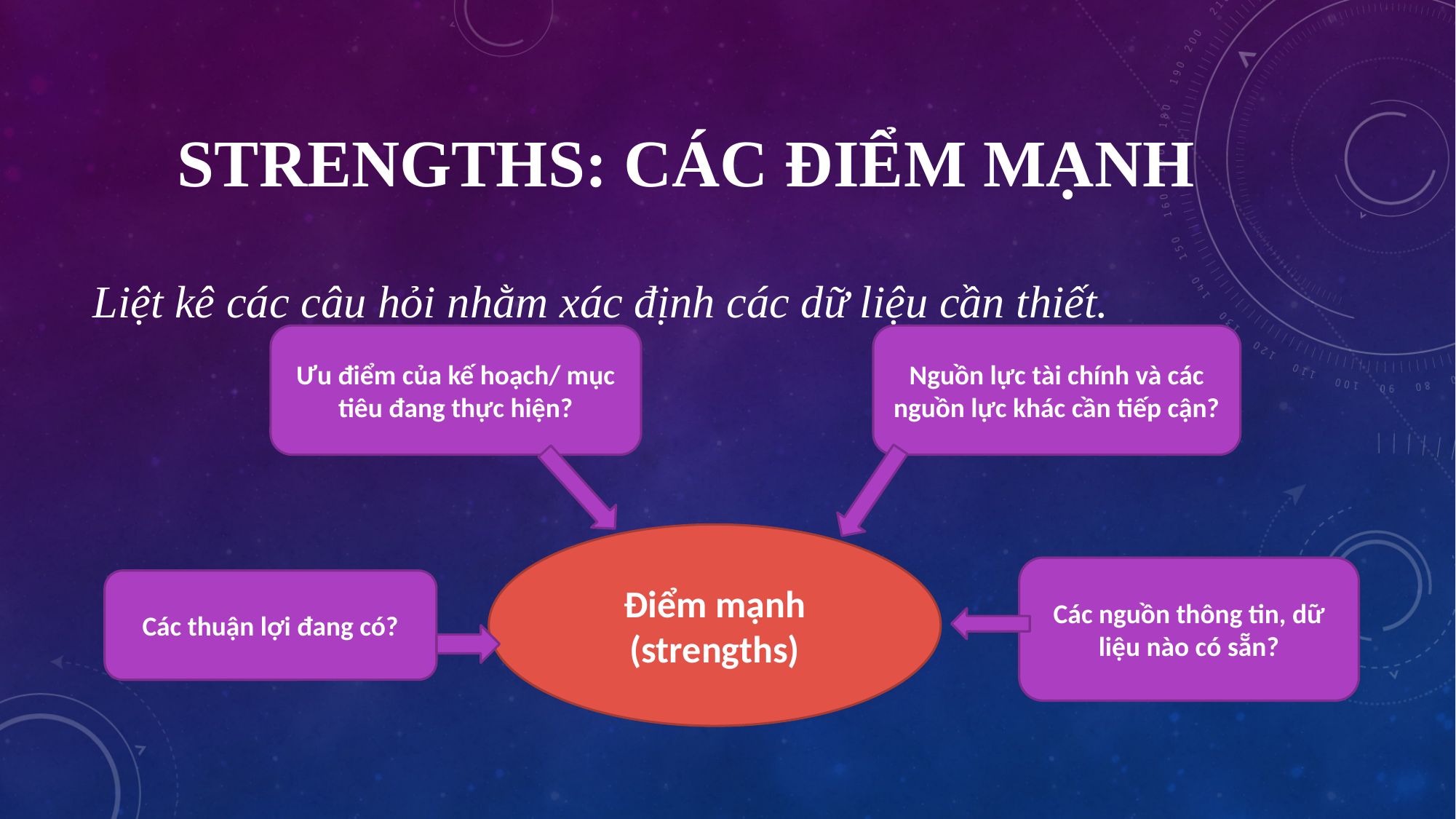

# Strengths: các điểm mạnh
Liệt kê các câu hỏi nhằm xác định các dữ liệu cần thiết.

Ưu điểm của kế hoạch/ mục tiêu đang thực hiện?
Nguồn lực tài chính và các nguồn lực khác cần tiếp cận?

Điểm mạnh (strengths)
Các nguồn thông tin, dữ liệu nào có sẵn?
Các thuận lợi đang có?